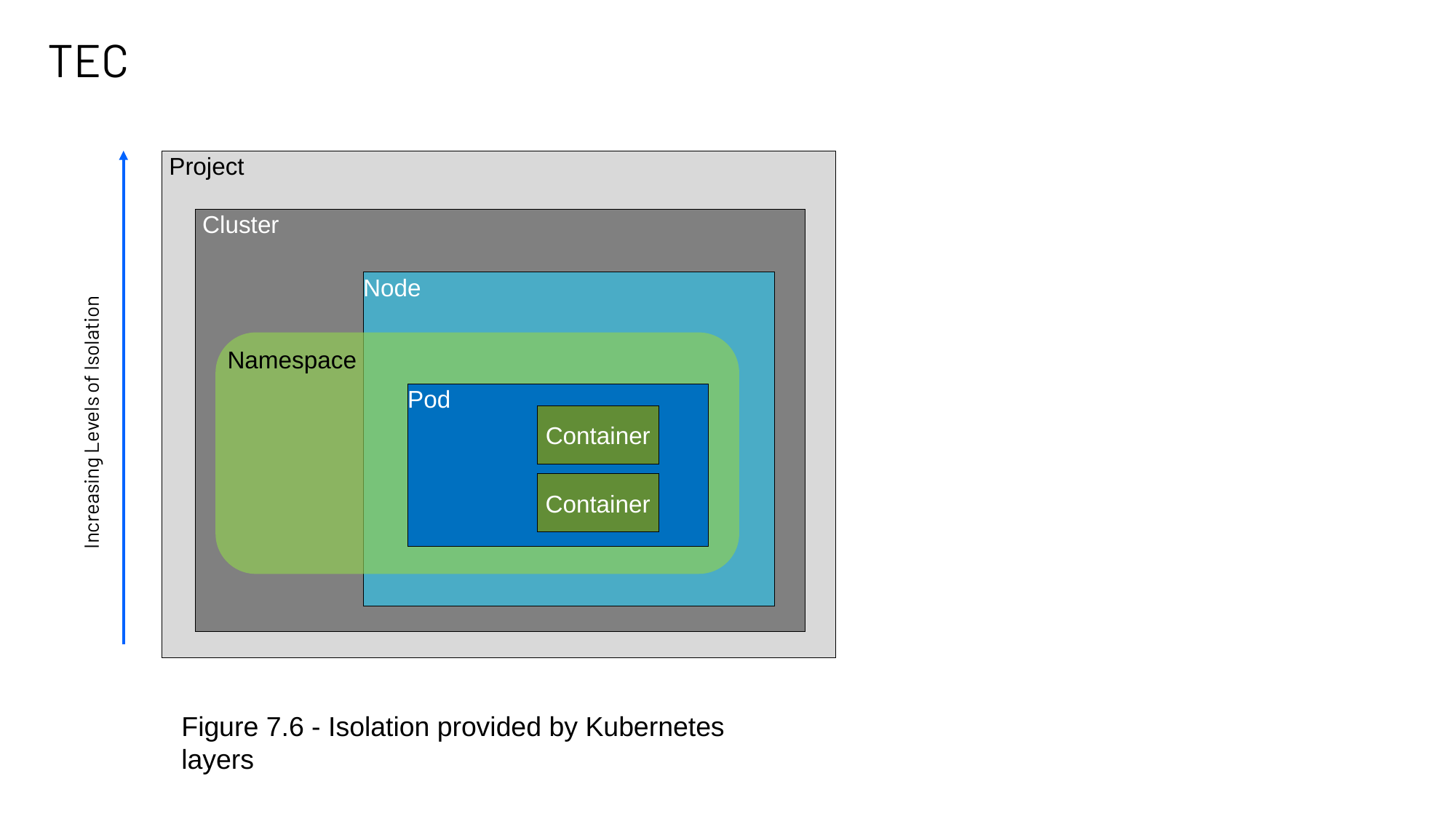

# TEC
 Project
 Cluster
Node
Namespace
Pod
Increasing Levels of Isolation
Container
Container
Figure 7.6 - Isolation provided by Kubernetes layers